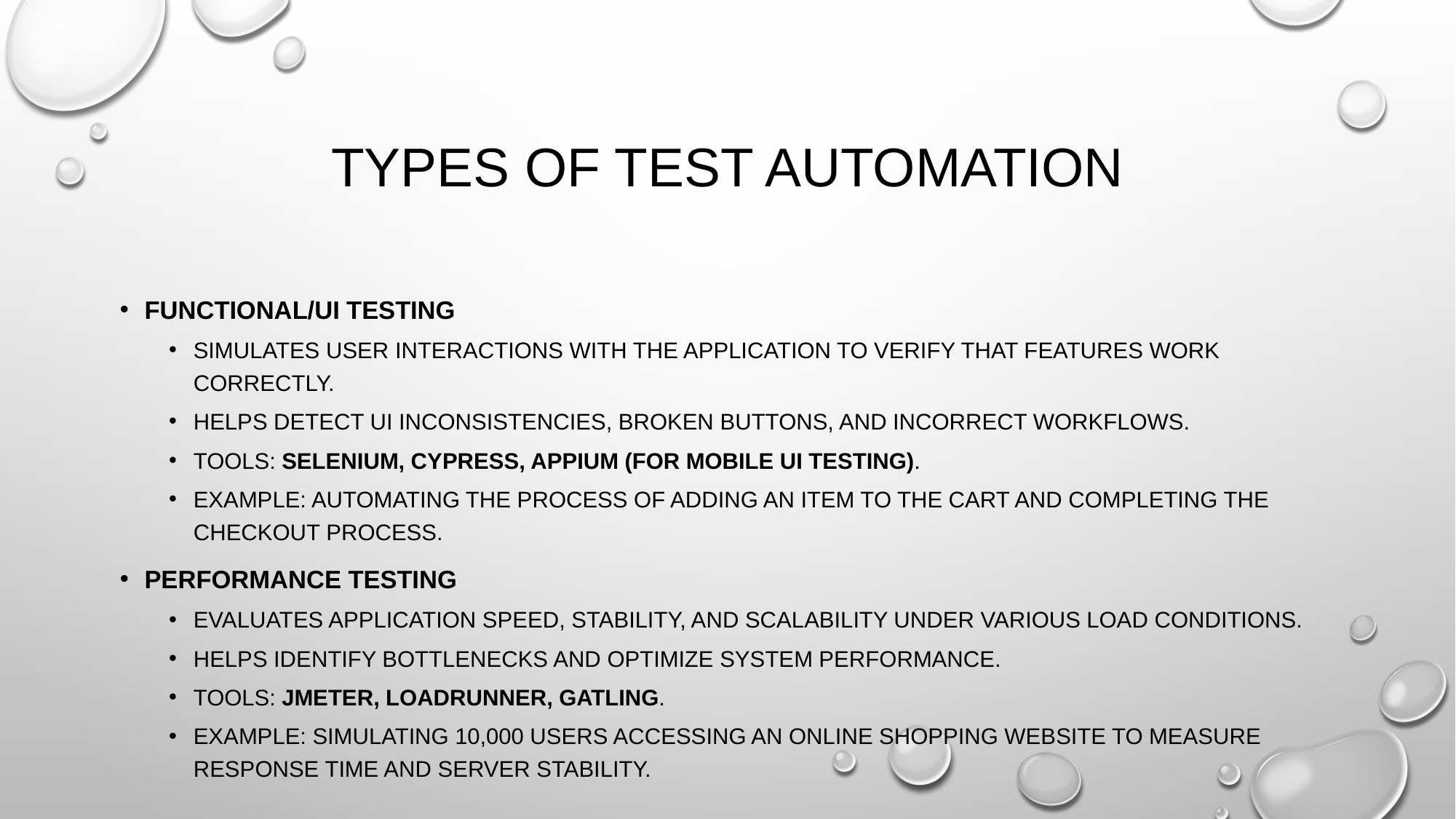

# Types of Test Automation
Functional/UI Testing
Simulates user interactions with the application to verify that features work correctly.
Helps detect UI inconsistencies, broken buttons, and incorrect workflows.
Tools: Selenium, Cypress, Appium (for mobile UI testing).
Example: Automating the process of adding an item to the cart and completing the checkout process.
Performance Testing
Evaluates application speed, stability, and scalability under various load conditions.
Helps identify bottlenecks and optimize system performance.
Tools: JMeter, LoadRunner, Gatling.
Example: Simulating 10,000 users accessing an online shopping website to measure response time and server stability.